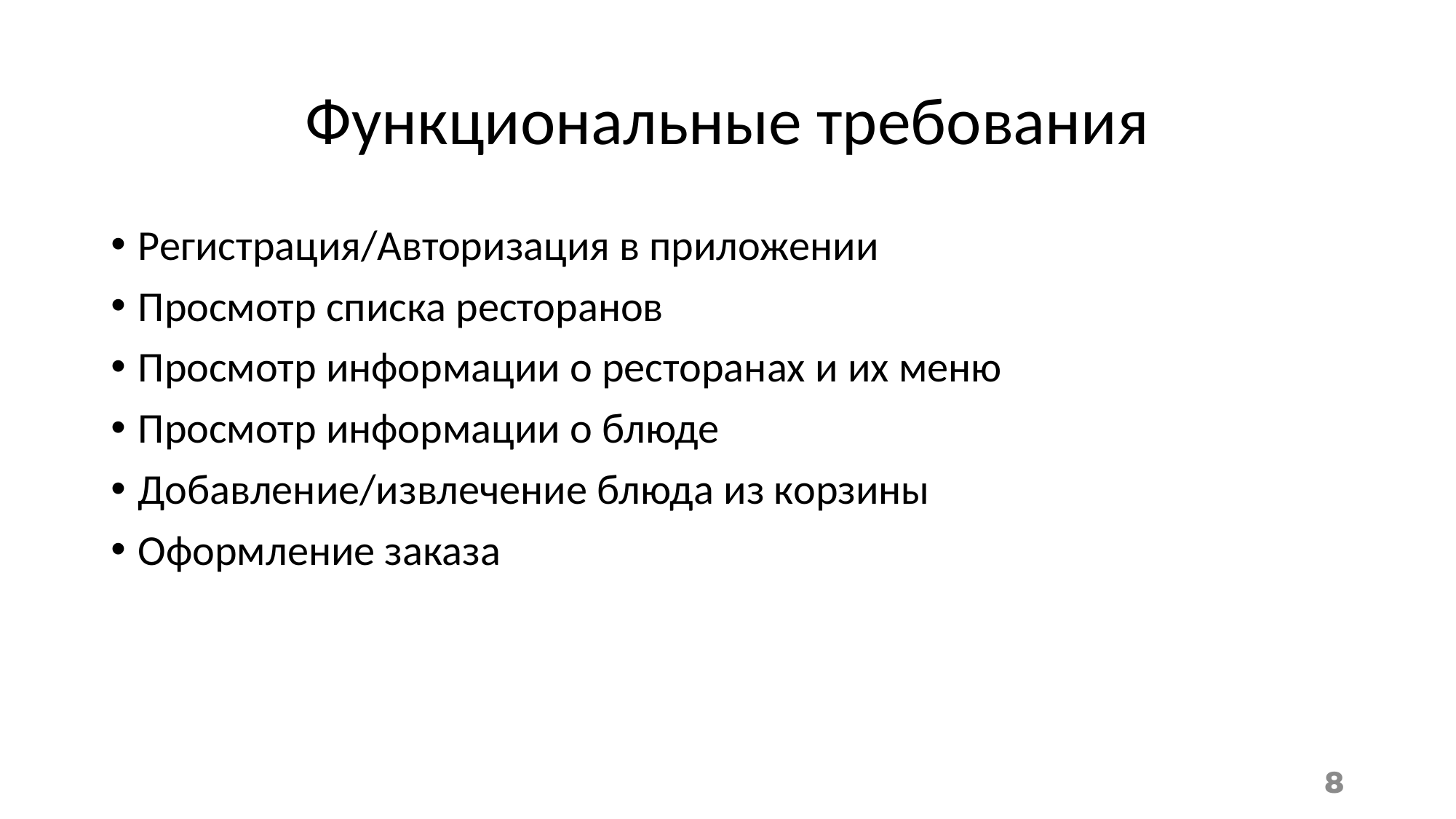

# Функциональные требования
Регистрация/Авторизация в приложении
Просмотр списка ресторанов
Просмотр информации о ресторанах и их меню
Просмотр информации о блюде
Добавление/извлечение блюда из корзины
Оформление заказа

8